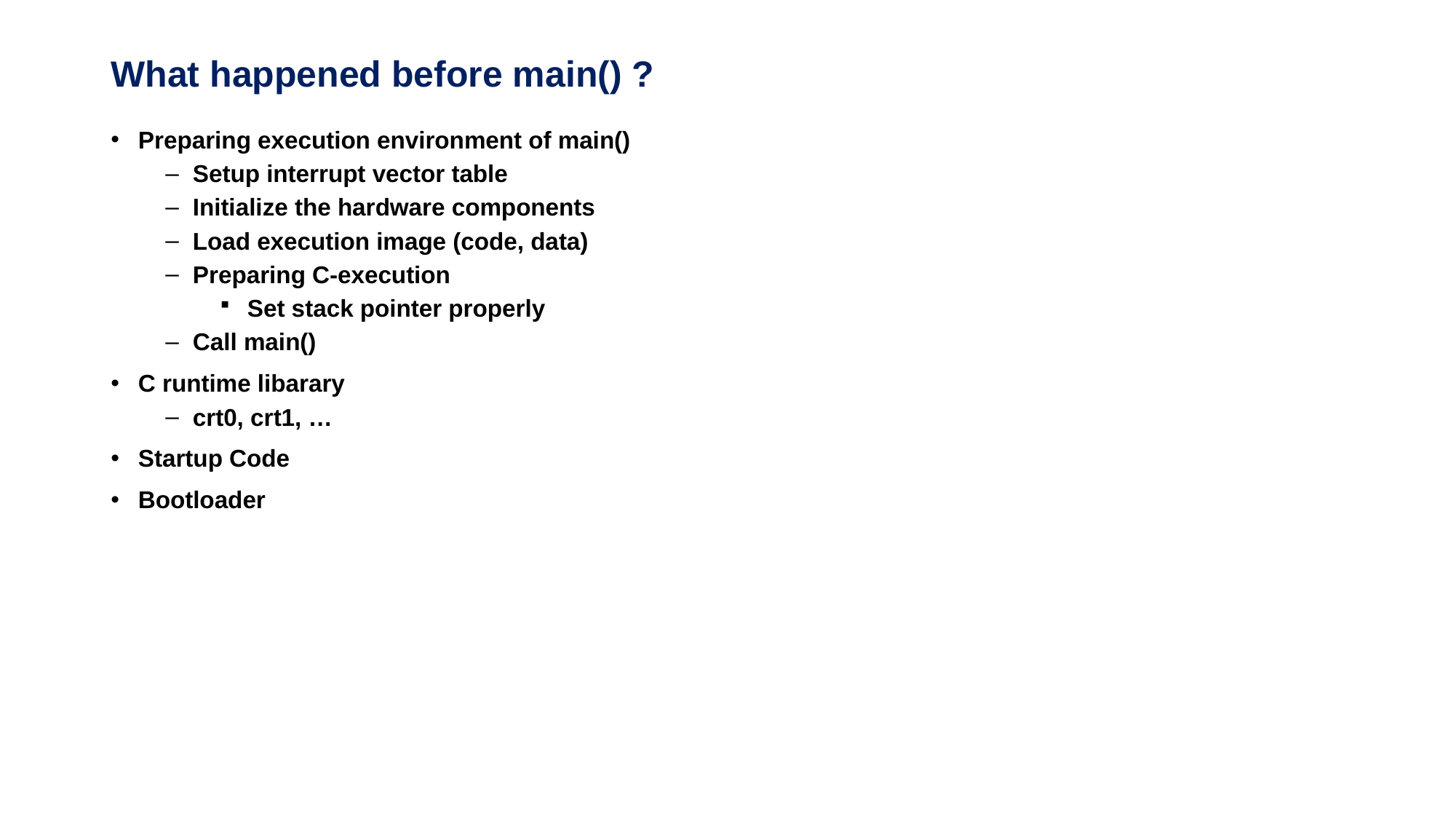

# What happened before main() ?
Preparing execution environment of main()
Setup interrupt vector table
Initialize the hardware components
Load execution image (code, data)
Preparing C-execution
Set stack pointer properly
Call main()
C runtime libarary
crt0, crt1, …
Startup Code
Bootloader